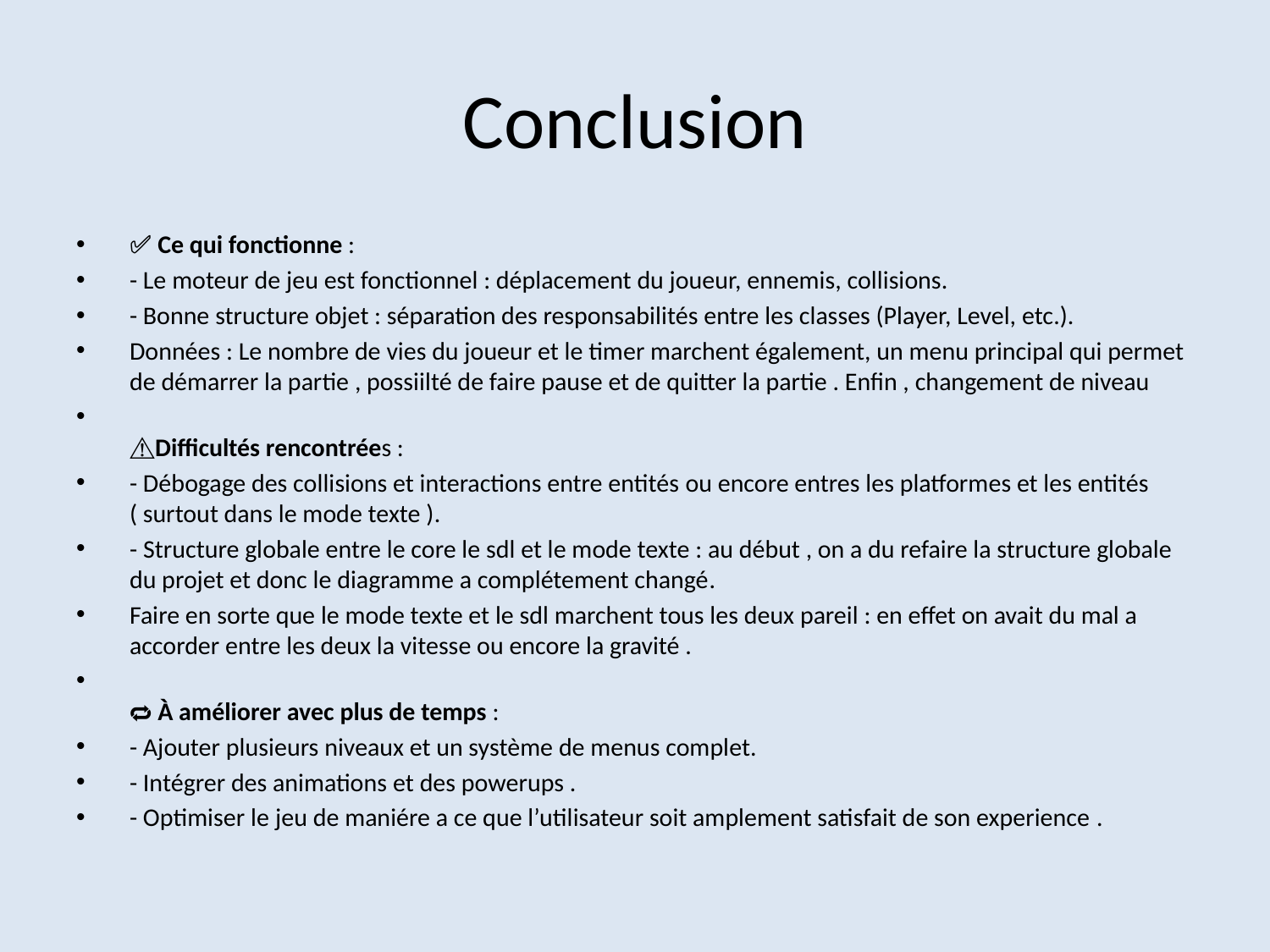

Conclusion
✅ Ce qui fonctionne :
- Le moteur de jeu est fonctionnel : déplacement du joueur, ennemis, collisions.
- Bonne structure objet : séparation des responsabilités entre les classes (Player, Level, etc.).
Données : Le nombre de vies du joueur et le timer marchent également, un menu principal qui permet de démarrer la partie , possiilté de faire pause et de quitter la partie . Enfin , changement de niveau
⚠Difficultés rencontrées :
- Débogage des collisions et interactions entre entités ou encore entres les platformes et les entités ( surtout dans le mode texte ).
- Structure globale entre le core le sdl et le mode texte : au début , on a du refaire la structure globale du projet et donc le diagramme a complétement changé.
Faire en sorte que le mode texte et le sdl marchent tous les deux pareil : en effet on avait du mal a accorder entre les deux la vitesse ou encore la gravité .
🔁 À améliorer avec plus de temps :
- Ajouter plusieurs niveaux et un système de menus complet.
- Intégrer des animations et des powerups .
- Optimiser le jeu de maniére a ce que l’utilisateur soit amplement satisfait de son experience .